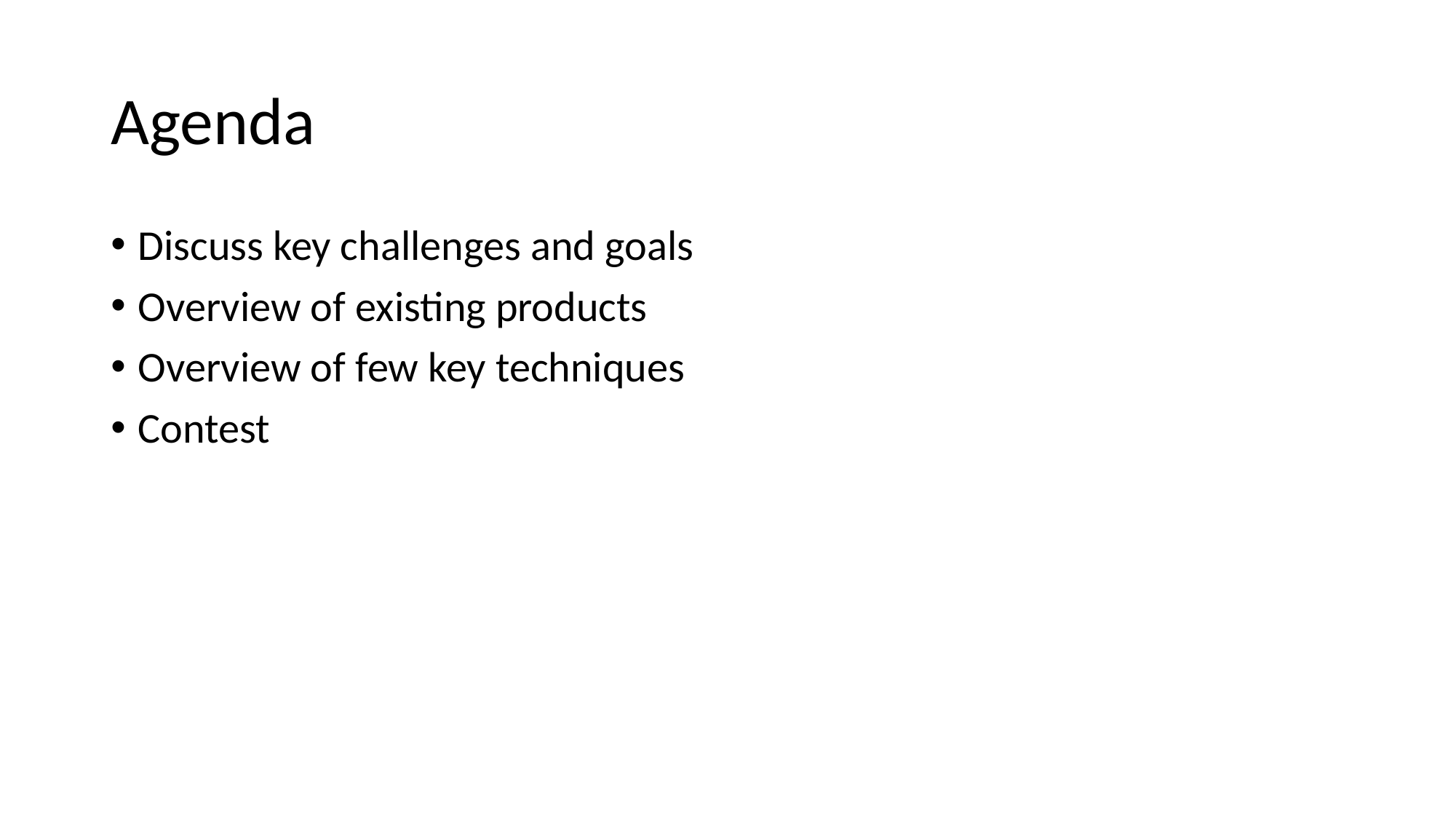

# Agenda
Discuss key challenges and goals
Overview of existing products
Overview of few key techniques
Contest